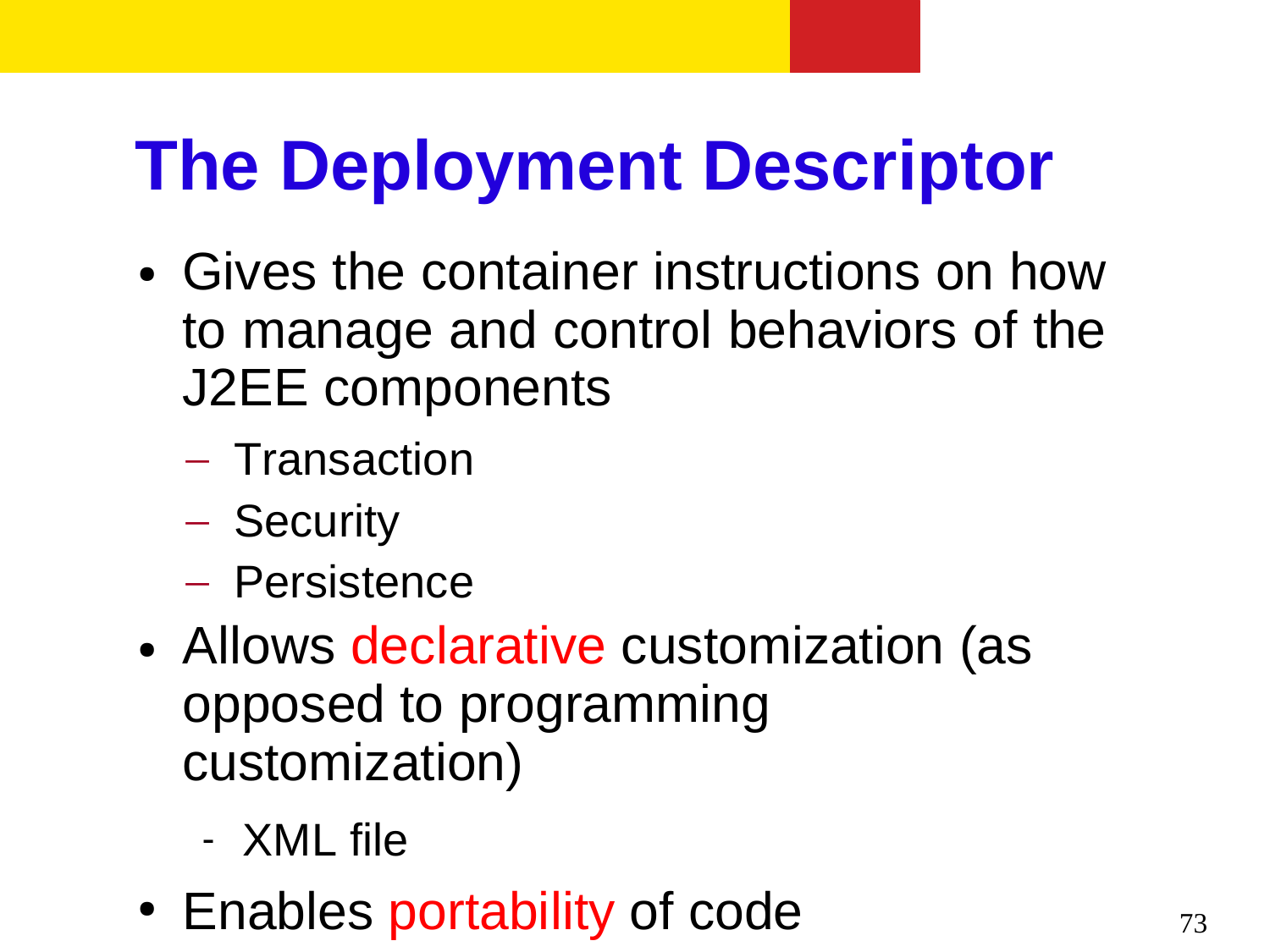

# The Deployment Descriptor
Gives the container instructions on how to manage and control behaviors of the J2EE components
Transaction
Security
Persistence
Allows declarative customization (as opposed to programming customization)
●
●
XML file
−
Enables portability of code
●
73